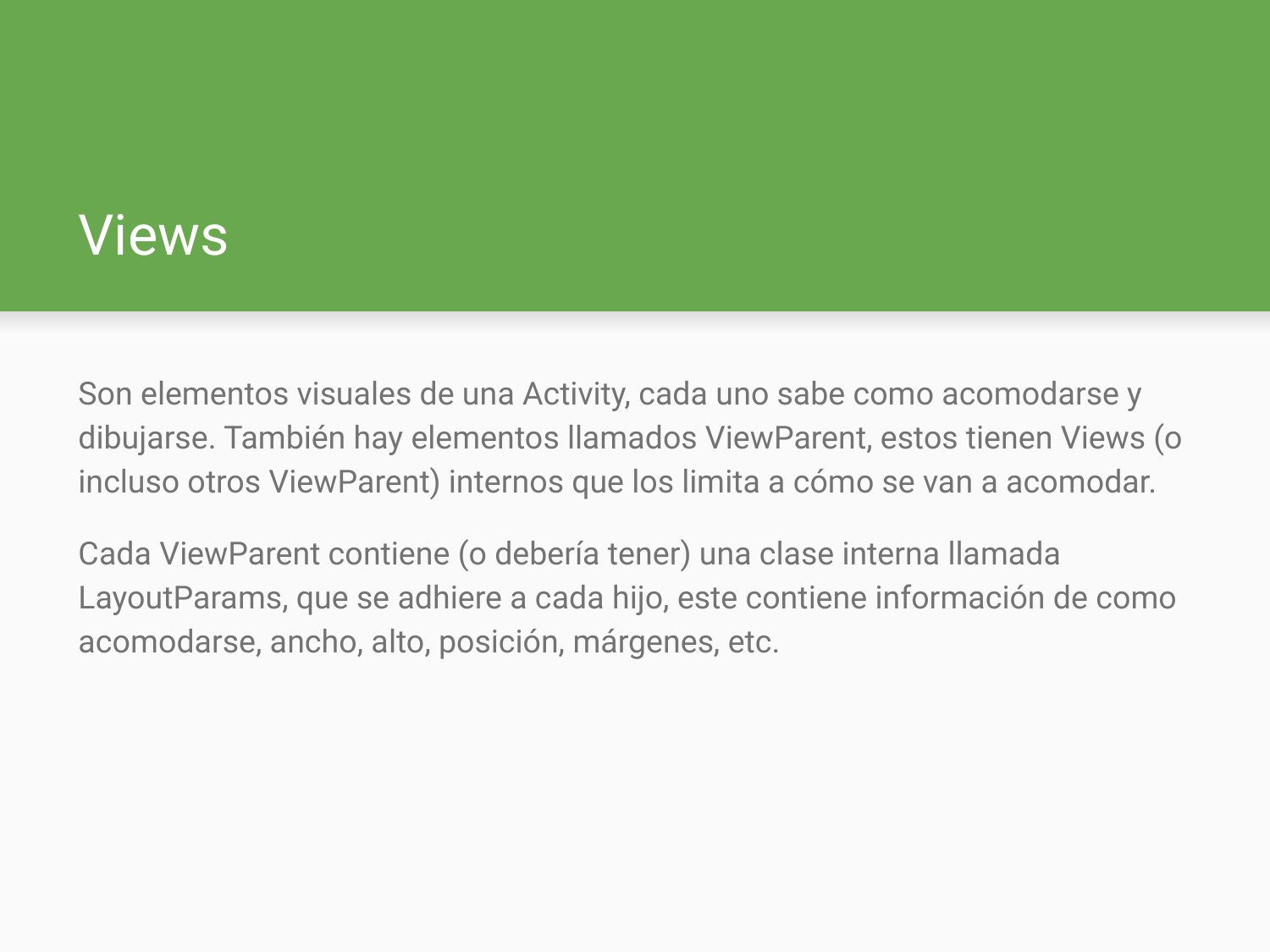

# Views
Son elementos visuales de una Activity, cada uno sabe como acomodarse y dibujarse. También hay elementos llamados ViewParent, estos tienen Views (o incluso otros ViewParent) internos que los limita a cómo se van a acomodar.
Cada ViewParent contiene (o debería tener) una clase interna llamada LayoutParams, que se adhiere a cada hijo, este contiene información de como acomodarse, ancho, alto, posición, márgenes, etc.